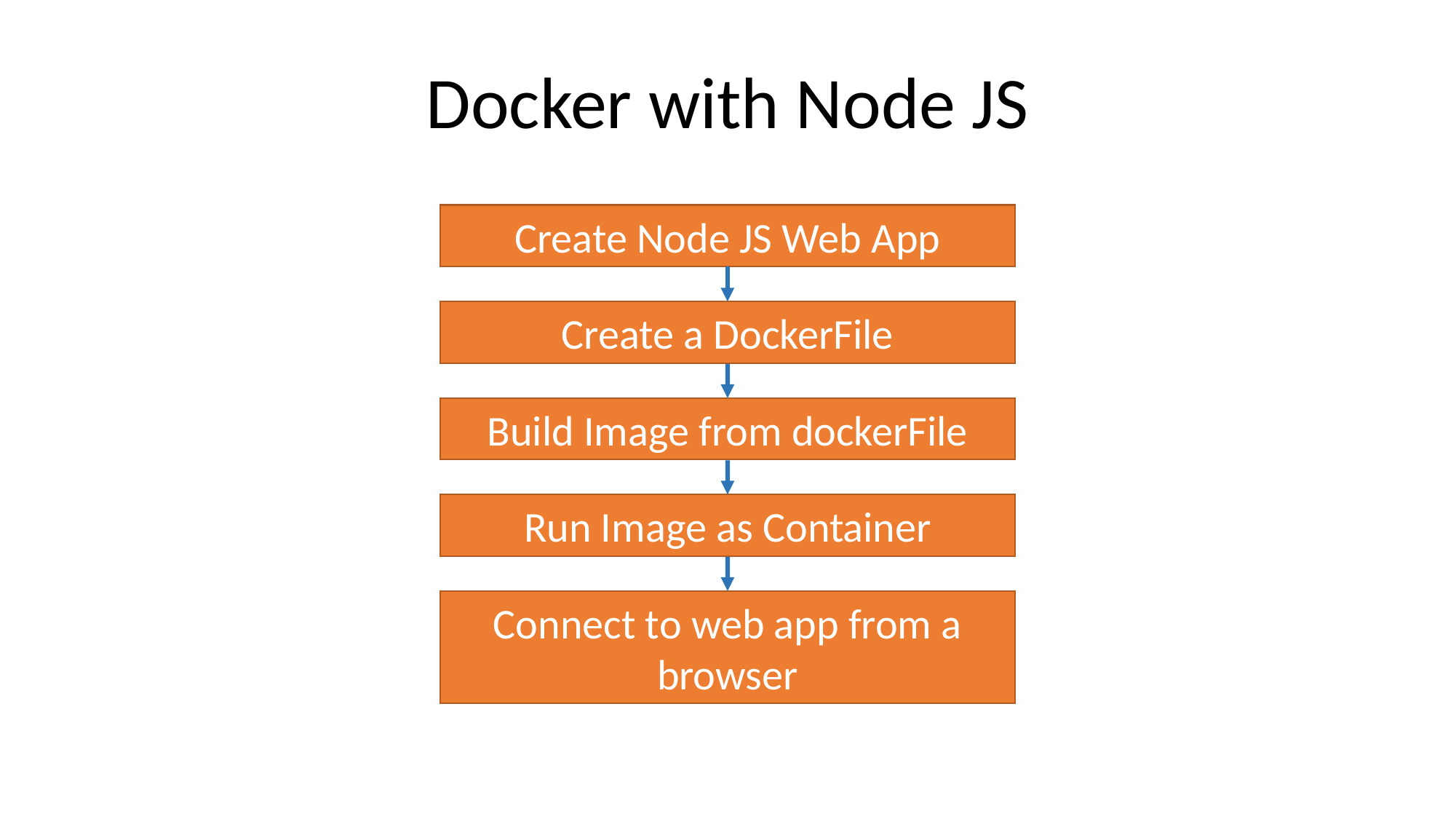

# Docker with Node JS
Create Node JS Web App
Create a DockerFile
Build Image from dockerFile
Run Image as Container
Connect to web app from a browser